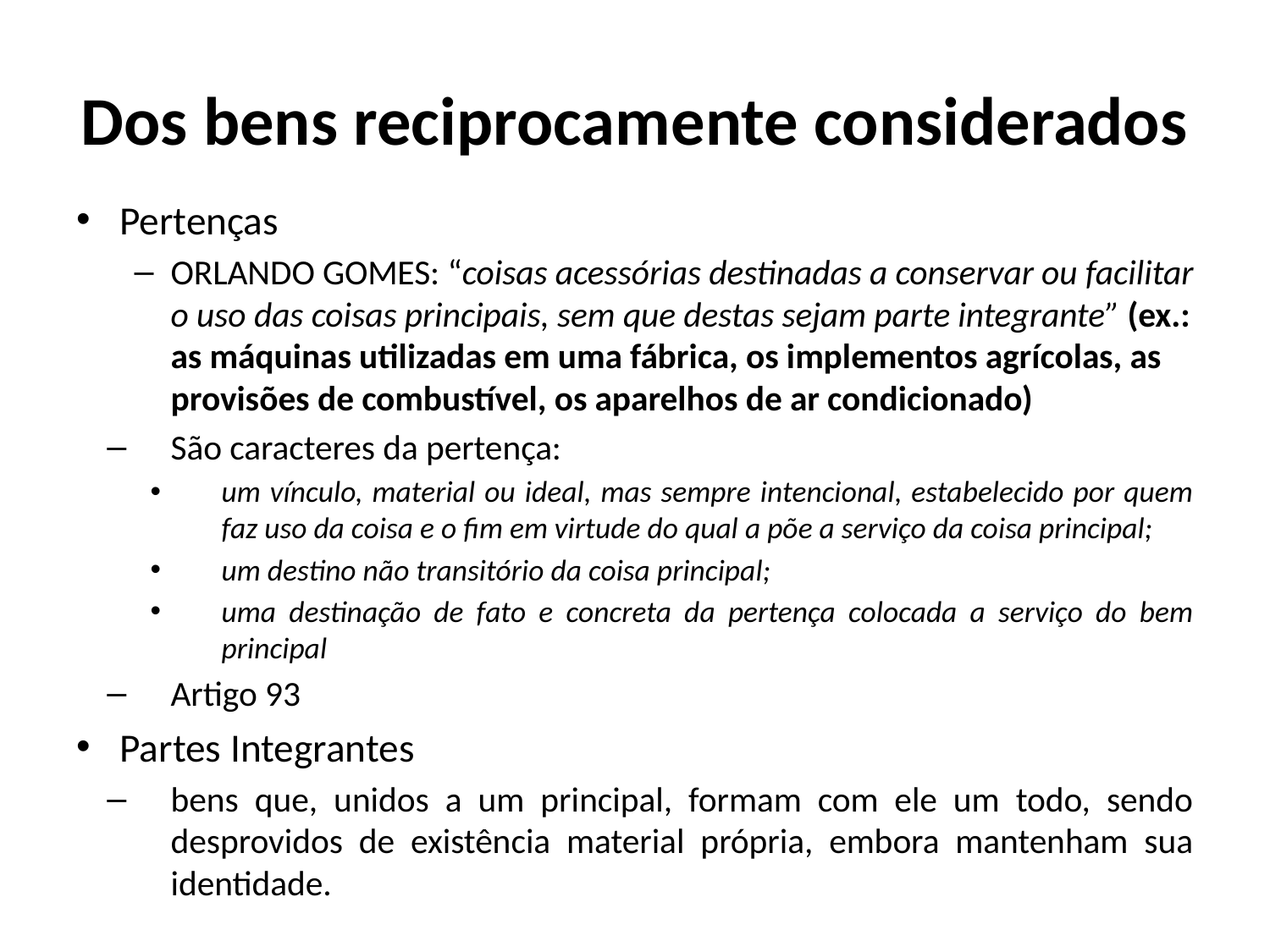

# Dos bens reciprocamente considerados
Pertenças
ORLANDO GOMES: “coisas acessórias destinadas a conservar ou facilitar o uso das coisas principais, sem que destas sejam parte integrante” (ex.: as máquinas utilizadas em uma fábrica, os implementos agrícolas, as provisões de combustível, os aparelhos de ar condicionado)
São caracteres da pertença:
um vínculo, material ou ideal, mas sempre intencional, estabelecido por quem faz uso da coisa e o fim em virtude do qual a põe a serviço da coisa principal;
um destino não transitório da coisa principal;
uma destinação de fato e concreta da pertença colocada a serviço do bem principal
Artigo 93
Partes Integrantes
bens que, unidos a um principal, formam com ele um todo, sendo desprovidos de existência material própria, embora mantenham sua identidade.